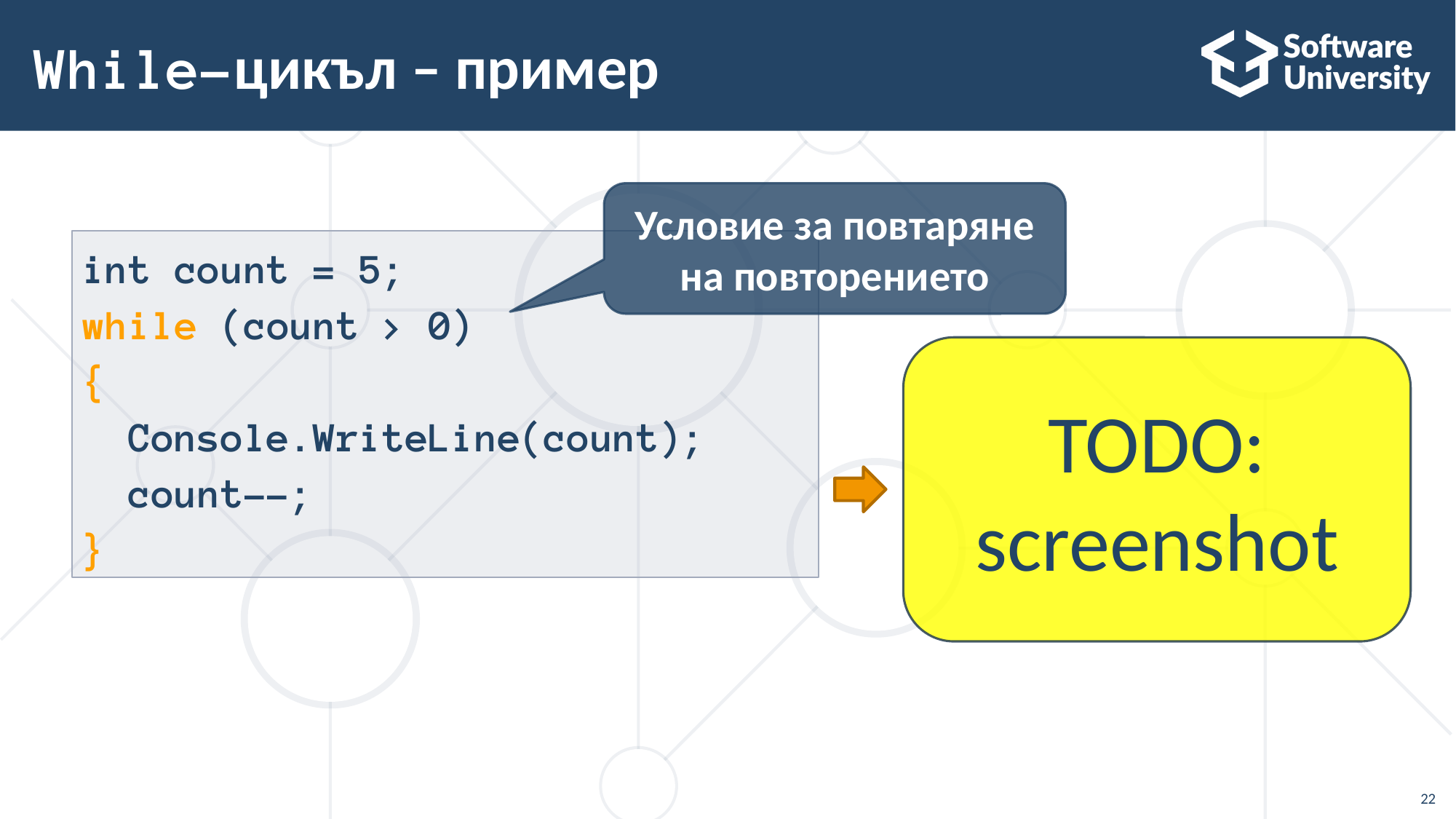

# While-цикъл – пример
Условие за повтаряне на повторението
int count = 5;
while (count > 0)
{
  Console.WriteLine(count);
  count--;
}
TODO: screenshot

22